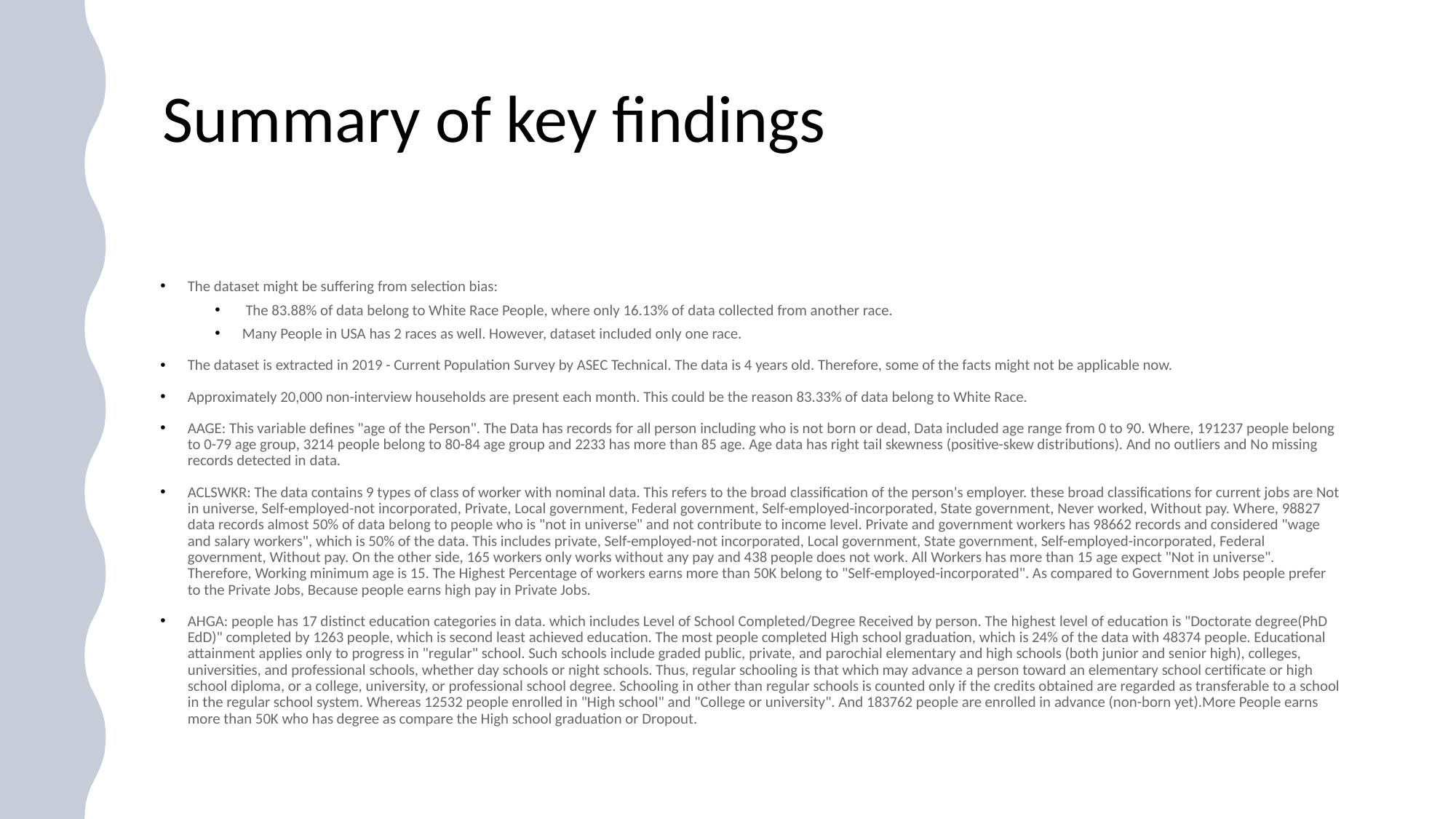

# Summary of key findings
The dataset might be suffering from selection bias:
 The 83.88% of data belong to White Race People, where only 16.13% of data collected from another race.
Many People in USA has 2 races as well. However, dataset included only one race.
The dataset is extracted in 2019 - Current Population Survey by ASEC Technical. The data is 4 years old. Therefore, some of the facts might not be applicable now.
Approximately 20,000 non-interview households are present each month. This could be the reason 83.33% of data belong to White Race.
AAGE: This variable defines "age of the Person". The Data has records for all person including who is not born or dead, Data included age range from 0 to 90. Where, 191237 people belong to 0-79 age group, 3214 people belong to 80-84 age group and 2233 has more than 85 age. Age data has right tail skewness (positive-skew distributions). And no outliers and No missing records detected in data.
ACLSWKR: The data contains 9 types of class of worker with nominal data. This refers to the broad classification of the person's employer. these broad classifications for current jobs are Not in universe, Self-employed-not incorporated, Private, Local government, Federal government, Self-employed-incorporated, State government, Never worked, Without pay. Where, 98827 data records almost 50% of data belong to people who is "not in universe" and not contribute to income level. Private and government workers has 98662 records and considered "wage and salary workers", which is 50% of the data. This includes private, Self-employed-not incorporated, Local government, State government, Self-employed-incorporated, Federal government, Without pay. On the other side, 165 workers only works without any pay and 438 people does not work. All Workers has more than 15 age expect "Not in universe". Therefore, Working minimum age is 15. The Highest Percentage of workers earns more than 50K belong to "Self-employed-incorporated". As compared to Government Jobs people prefer to the Private Jobs, Because people earns high pay in Private Jobs.
AHGA: people has 17 distinct education categories in data. which includes Level of School Completed/Degree Received by person. The highest level of education is "Doctorate degree(PhD EdD)" completed by 1263 people, which is second least achieved education. The most people completed High school graduation, which is 24% of the data with 48374 people. Educational attainment applies only to progress in "regular" school. Such schools include graded public, private, and parochial elementary and high schools (both junior and senior high), colleges, universities, and professional schools, whether day schools or night schools. Thus, regular schooling is that which may advance a person toward an elementary school certificate or high school diploma, or a college, university, or professional school degree. Schooling in other than regular schools is counted only if the credits obtained are regarded as transferable to a school in the regular school system. Whereas 12532 people enrolled in "High school" and "College or university". And 183762 people are enrolled in advance (non-born yet).More People earns more than 50K who has degree as compare the High school graduation or Dropout.